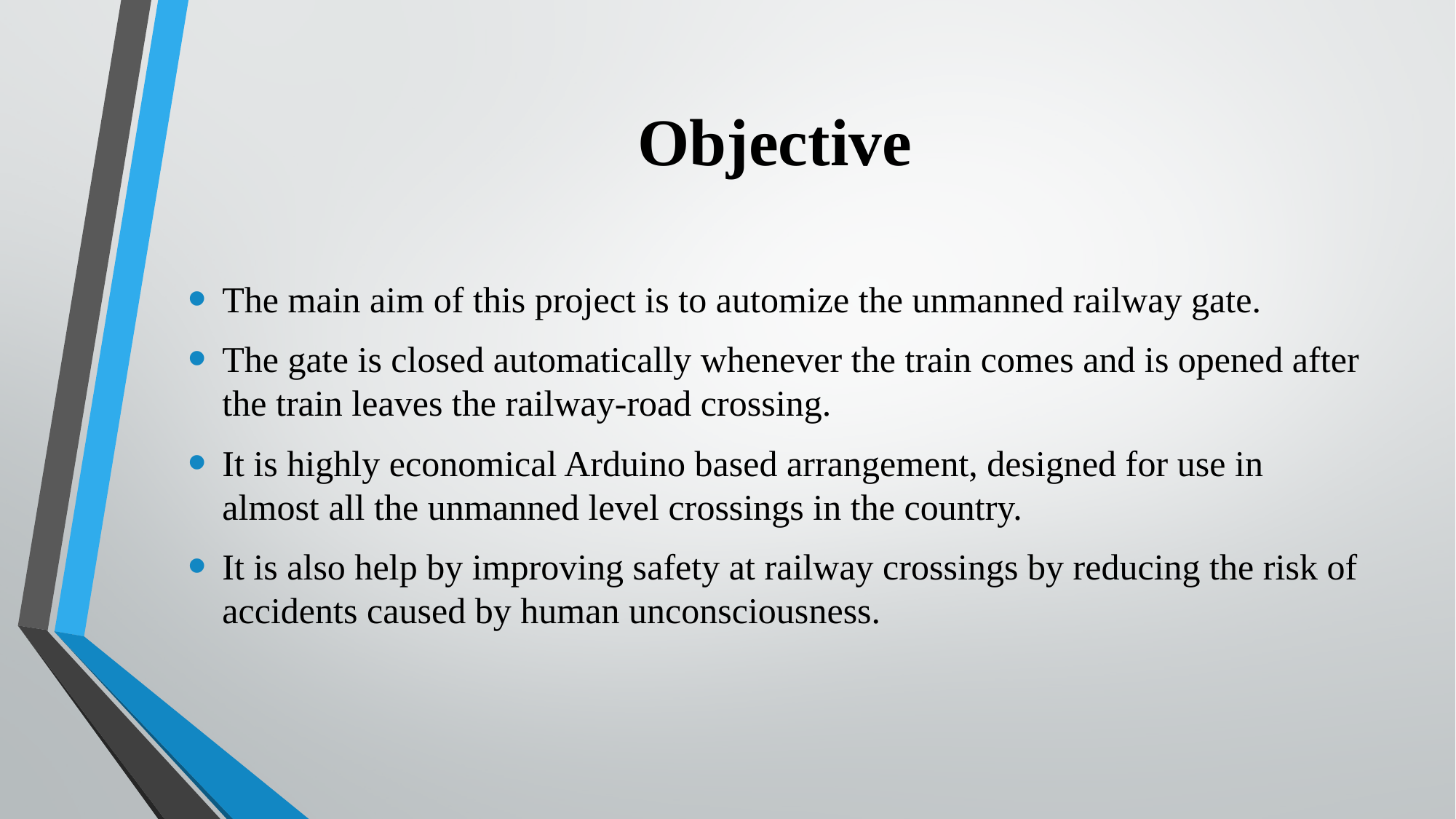

# Objective
The main aim of this project is to automize the unmanned railway gate.
The gate is closed automatically whenever the train comes and is opened after the train leaves the railway-road crossing.
It is highly economical Arduino based arrangement, designed for use in almost all the unmanned level crossings in the country.
It is also help by improving safety at railway crossings by reducing the risk of accidents caused by human unconsciousness.